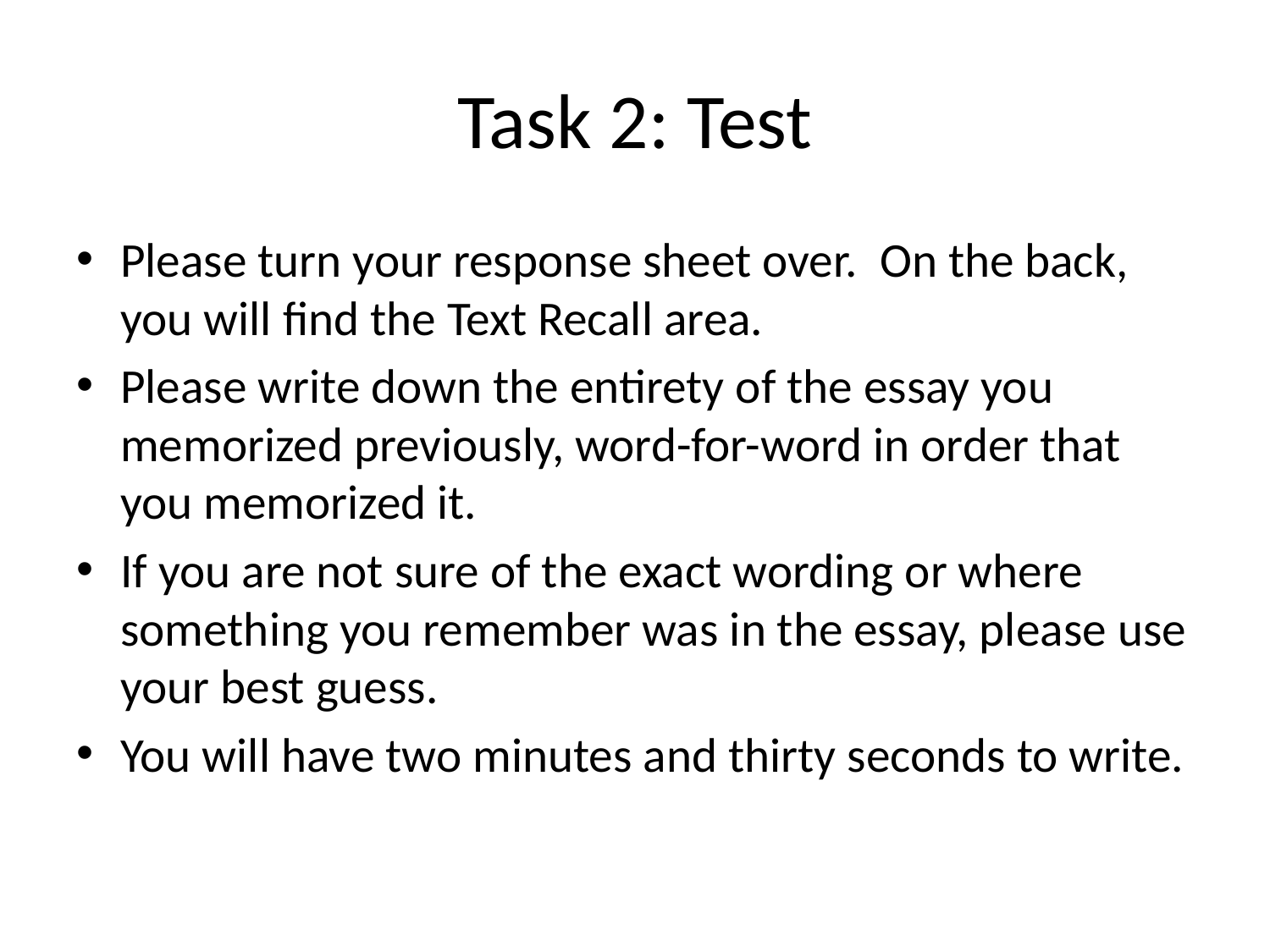

# Task 2: Test
Please turn your response sheet over.  On the back, you will find the Text Recall area.
Please write down the entirety of the essay you memorized previously, word-for-word in order that you memorized it.
If you are not sure of the exact wording or where something you remember was in the essay, please use your best guess.
You will have two minutes and thirty seconds to write.